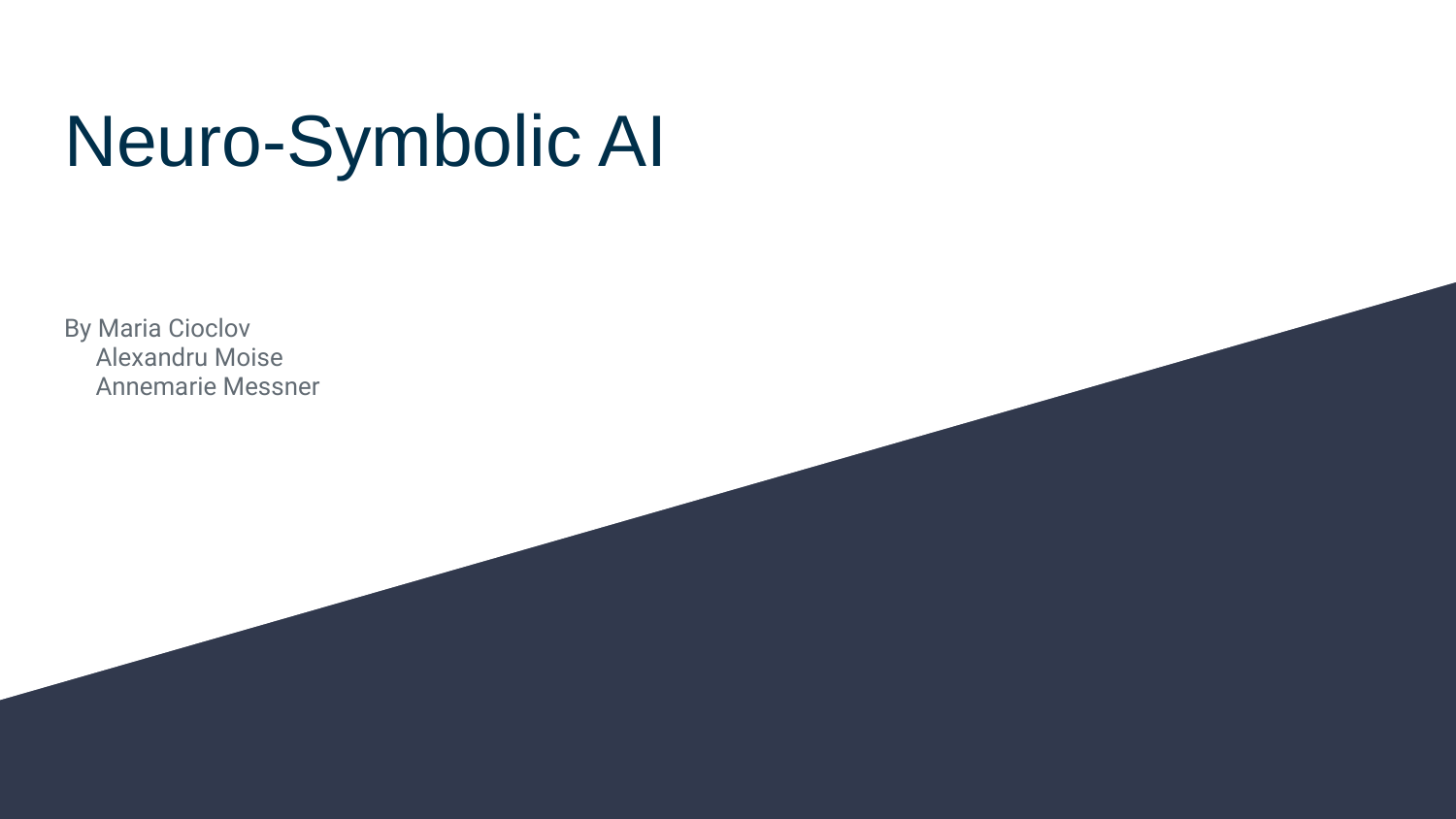

# Neuro-Symbolic AI
By Maria Cioclov
     Alexandru Moise
     Annemarie Messner